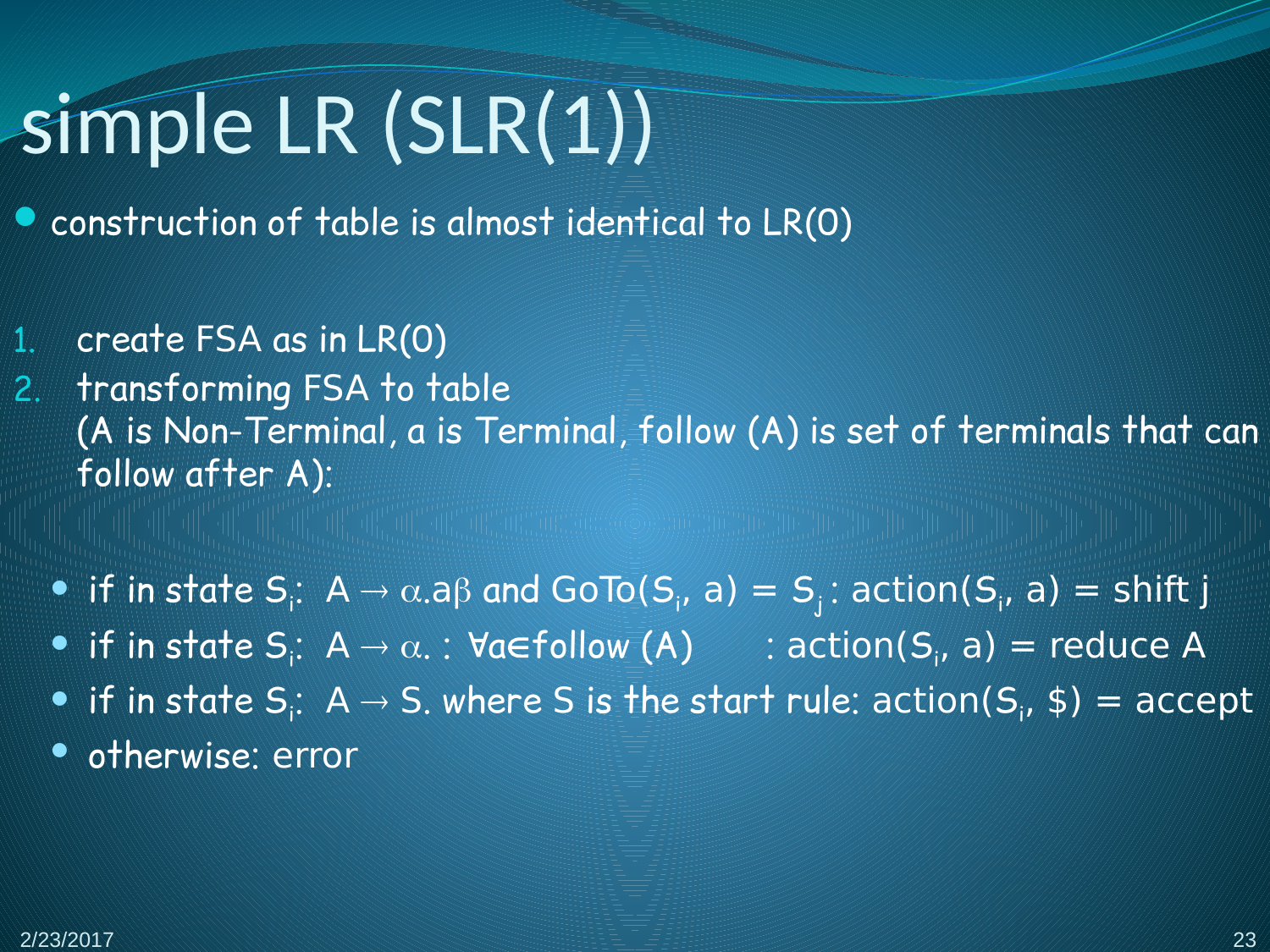

# simple LR (SLR(1))
construction of table is almost identical to LR(0)

create FSA as in LR(0)
transforming FSA to table
(A is Non-Terminal, a is Terminal, follow (A) is set of terminals that can follow after A):

if in state Si:  A → α.aβ and GoTo(Si, a) = Sj : action(Si, a) = shift j
if in state Si:  A → α. : ∀a∈follow (A)	    : action(Si, a) = reduce A
if in state Si:  A → S. where S is the start rule: action(Si, $) = accept
otherwise: error
23
2/23/2017